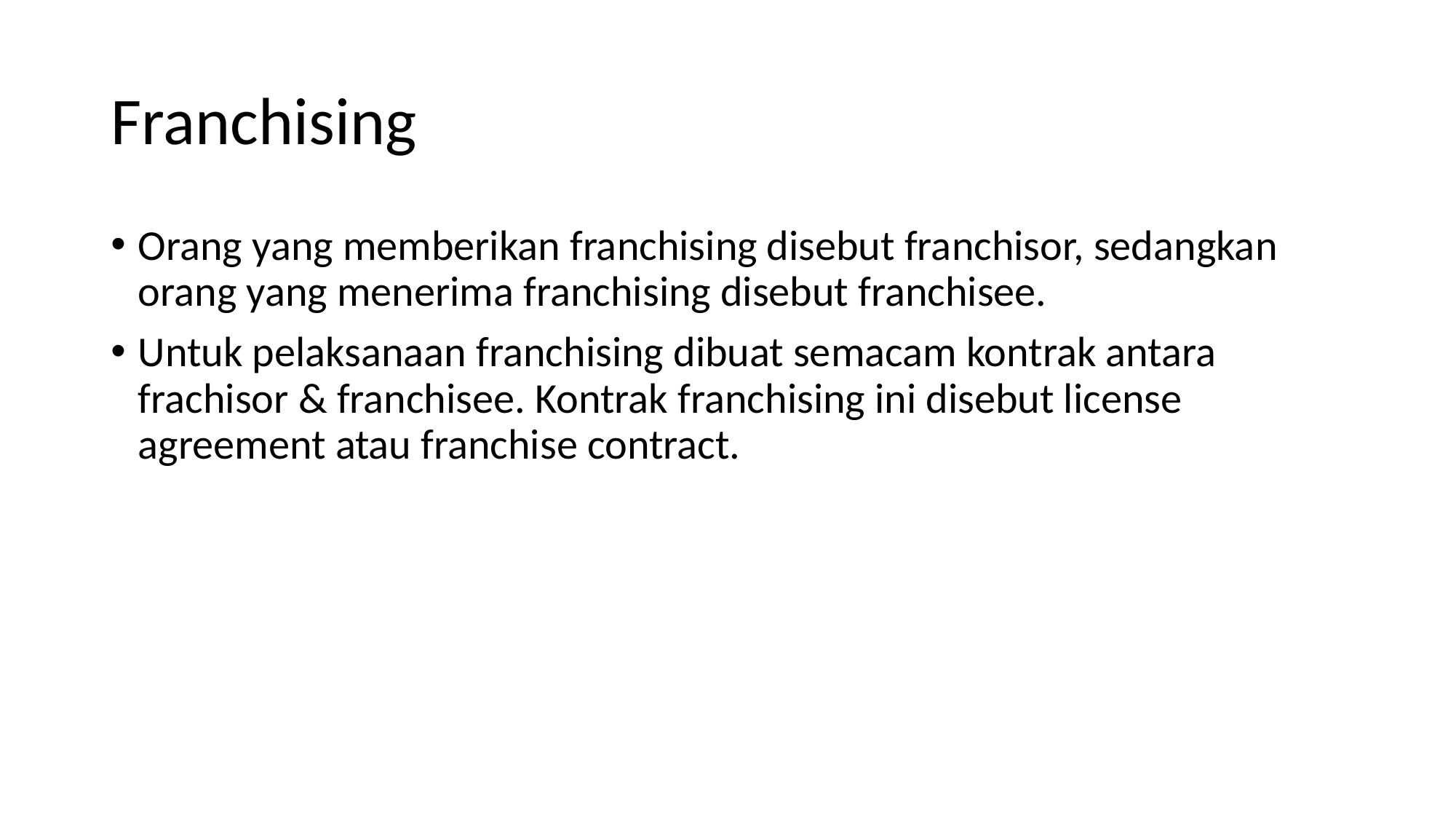

# Franchising
Orang yang memberikan franchising disebut franchisor, sedangkan orang yang menerima franchising disebut franchisee.
Untuk pelaksanaan franchising dibuat semacam kontrak antara frachisor & franchisee. Kontrak franchising ini disebut license agreement atau franchise contract.